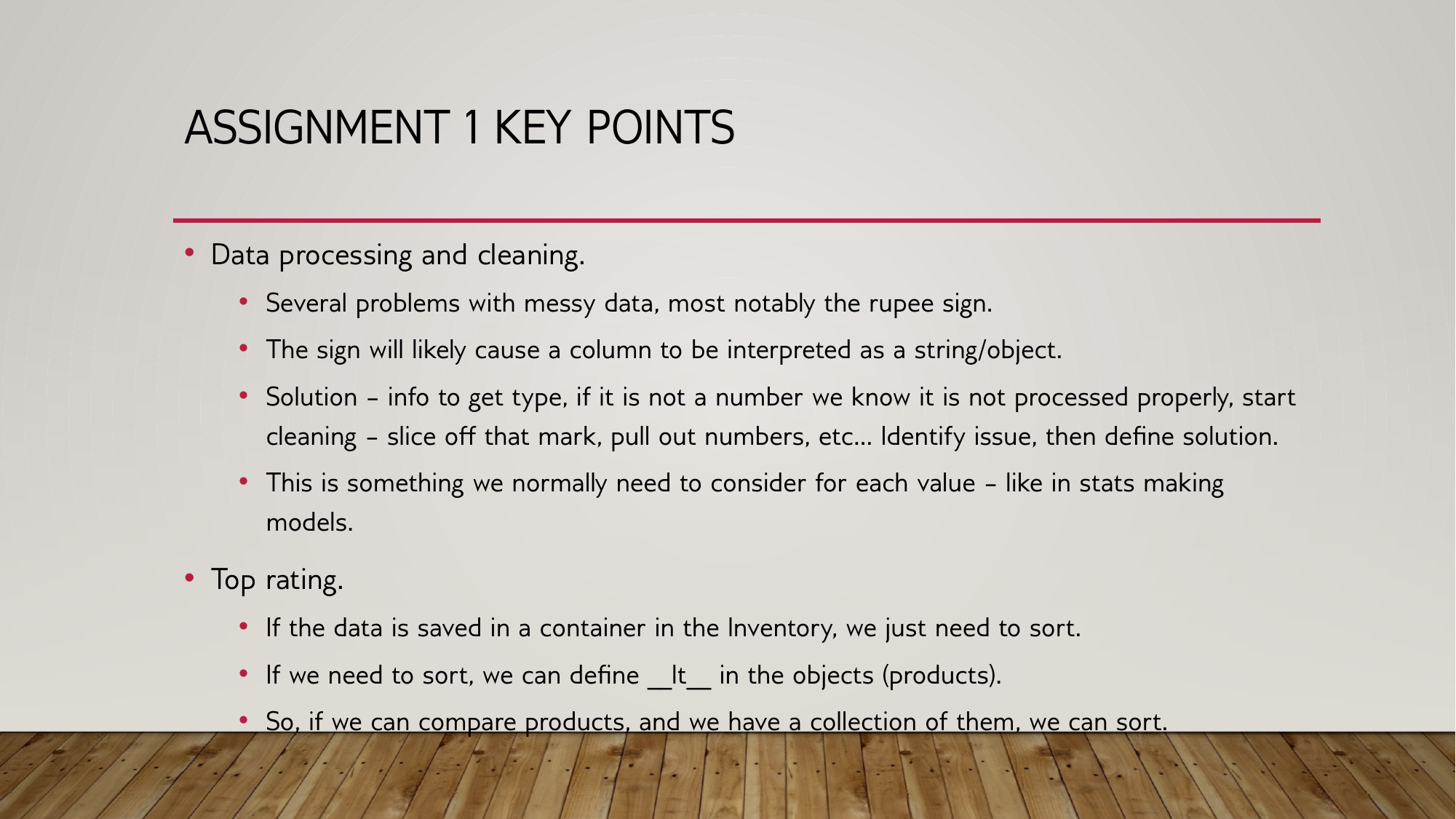

# Assignment 1 key Points
Data processing and cleaning.
Several problems with messy data, most notably the rupee sign.
The sign will likely cause a column to be interpreted as a string/object.
Solution – info to get type, if it is not a number we know it is not processed properly, start cleaning – slice off that mark, pull out numbers, etc… Identify issue, then define solution.
This is something we normally need to consider for each value – like in stats making models.
Top rating.
If the data is saved in a container in the Inventory, we just need to sort.
If we need to sort, we can define __lt__ in the objects (products).
So, if we can compare products, and we have a collection of them, we can sort.